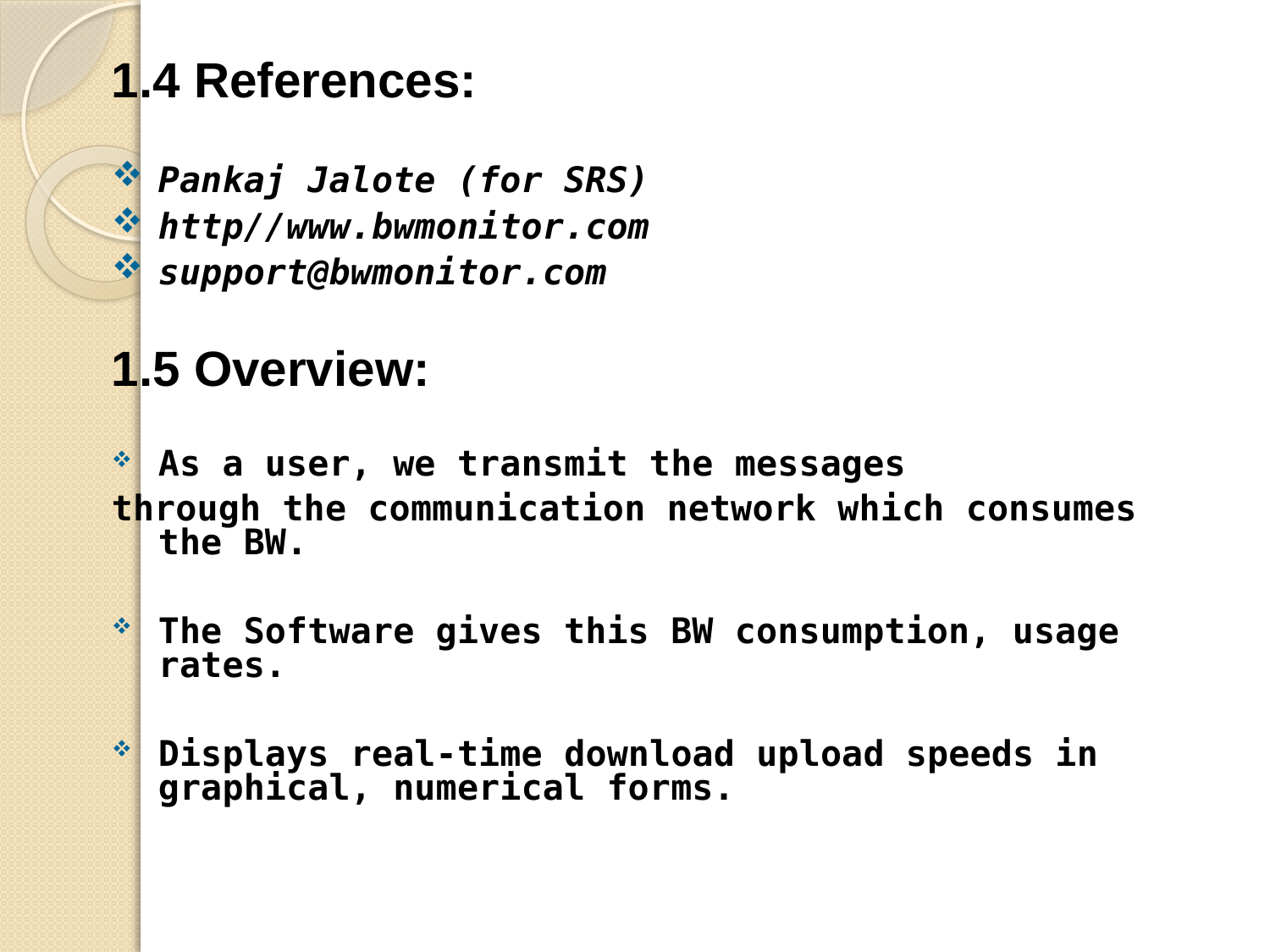

1.4 References:

Pankaj Jalote (for SRS)
http//www.bwmonitor.com
support@bwmonitor.com

1.5 Overview:

As a user, we transmit the messages
through the communication network which consumes the BW.

The Software gives this BW consumption, usage rates.

Displays real-time download upload speeds in graphical, numerical forms.